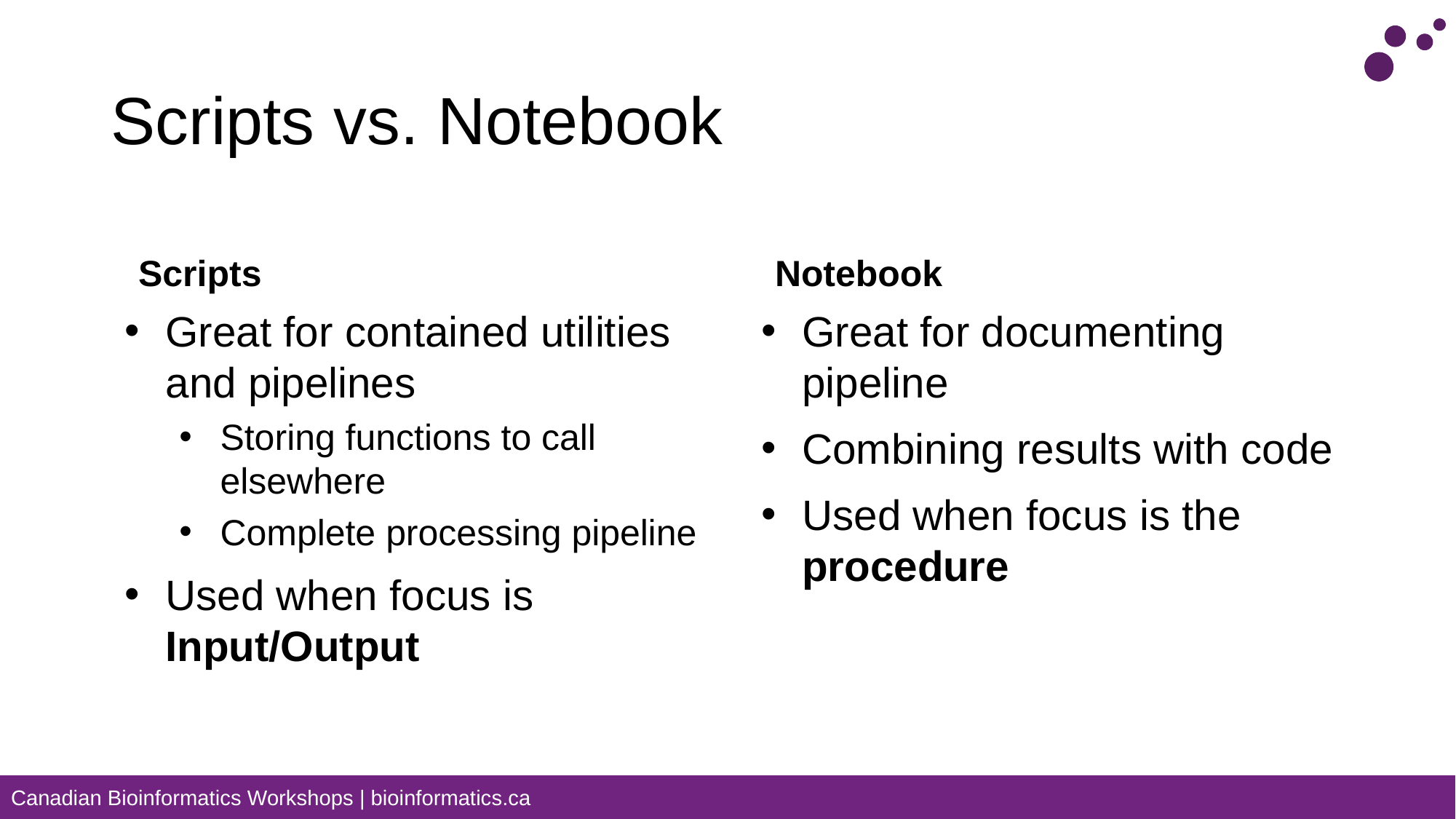

# Scripts vs. Notebook
Scripts
Notebook
Great for contained utilities and pipelines
Storing functions to call elsewhere
Complete processing pipeline
Used when focus is Input/Output
Great for documenting pipeline
Combining results with code
Used when focus is the procedure